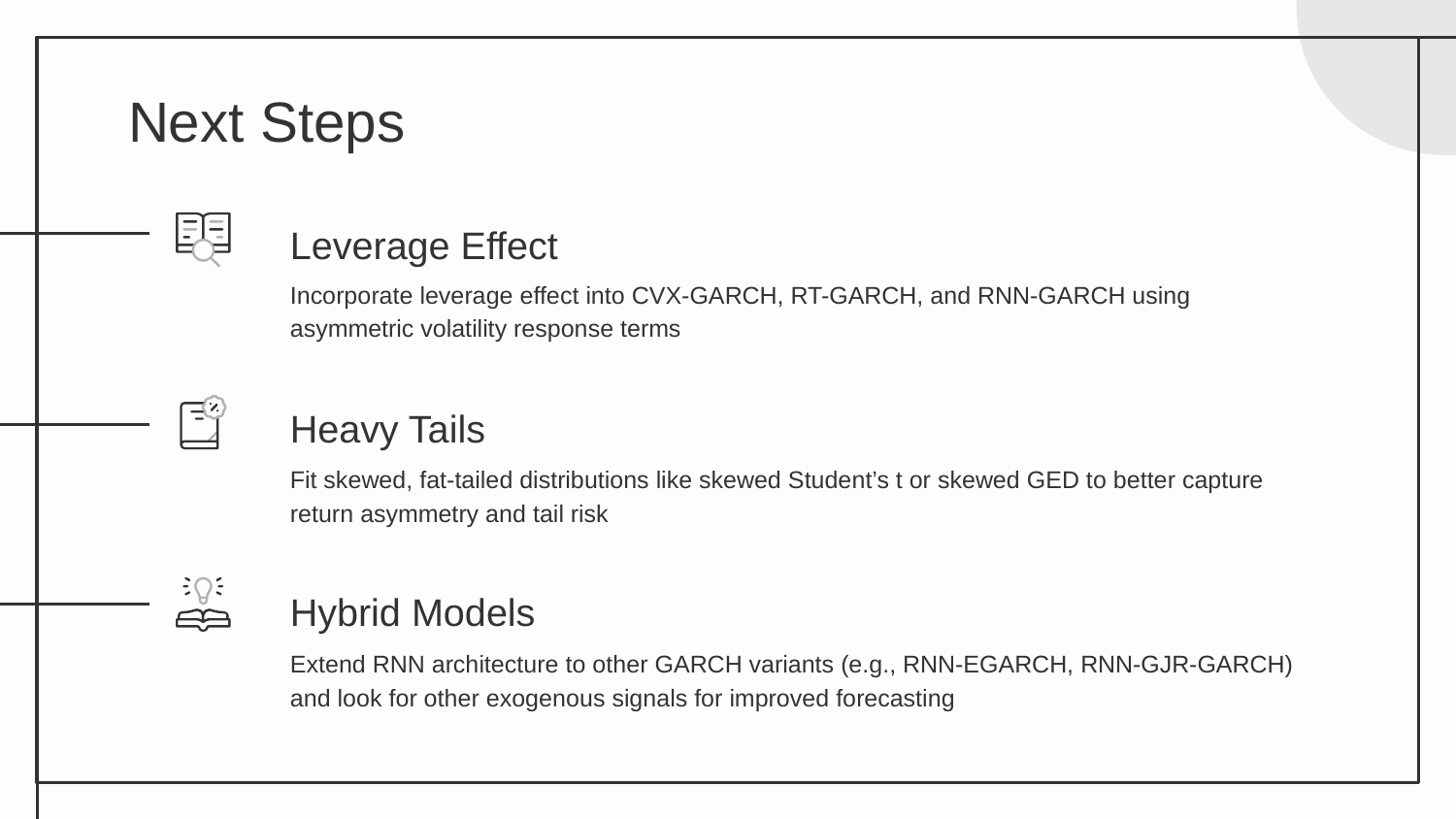

# Next Steps
Leverage Effect

Incorporate leverage effect into CVX-GARCH, RT-GARCH, and RNN-GARCH using asymmetric volatility response terms
Heavy Tails

Fit skewed, fat-tailed distributions like skewed Student’s t or skewed GED to better capture return asymmetry and tail risk
Hybrid Models

Extend RNN architecture to other GARCH variants (e.g., RNN-EGARCH, RNN-GJR-GARCH) and look for other exogenous signals for improved forecasting